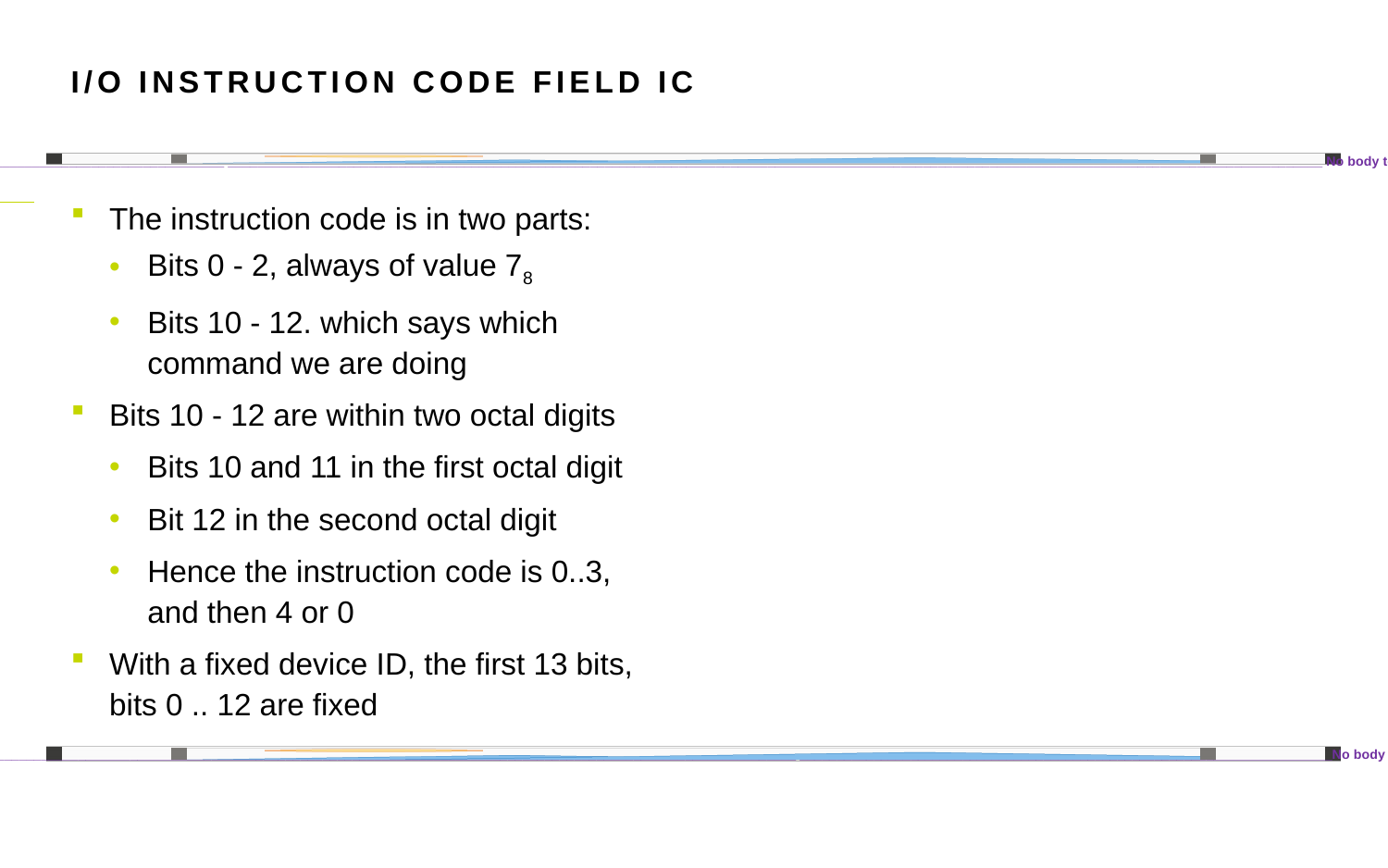

# I/O instruction Code Field IC

The instruction code is in two parts:
Bits 0 - 2, always of value 78
Bits 10 - 12. which says which command we are doing
Bits 10 - 12 are within two octal digits
Bits 10 and 11 in the first octal digit
Bit 12 in the second octal digit
Hence the instruction code is 0..3, and then 4 or 0
With a fixed device ID, the first 13 bits, bits 0 .. 12 are fixed